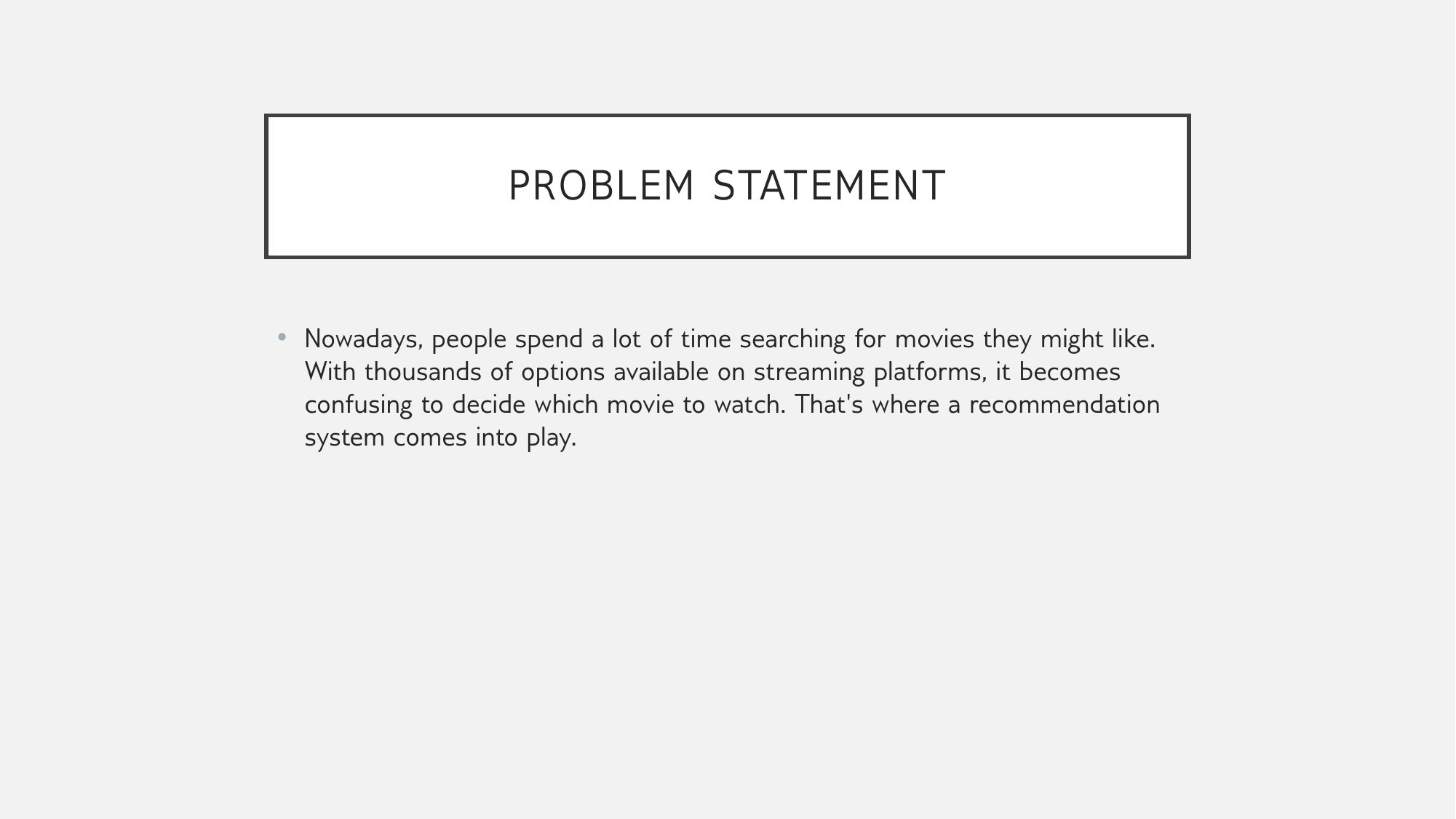

# PROBLEM STATEMENT
Nowadays, people spend a lot of time searching for movies they might like. With thousands of options available on streaming platforms, it becomes confusing to decide which movie to watch. That's where a recommendation system comes into play.